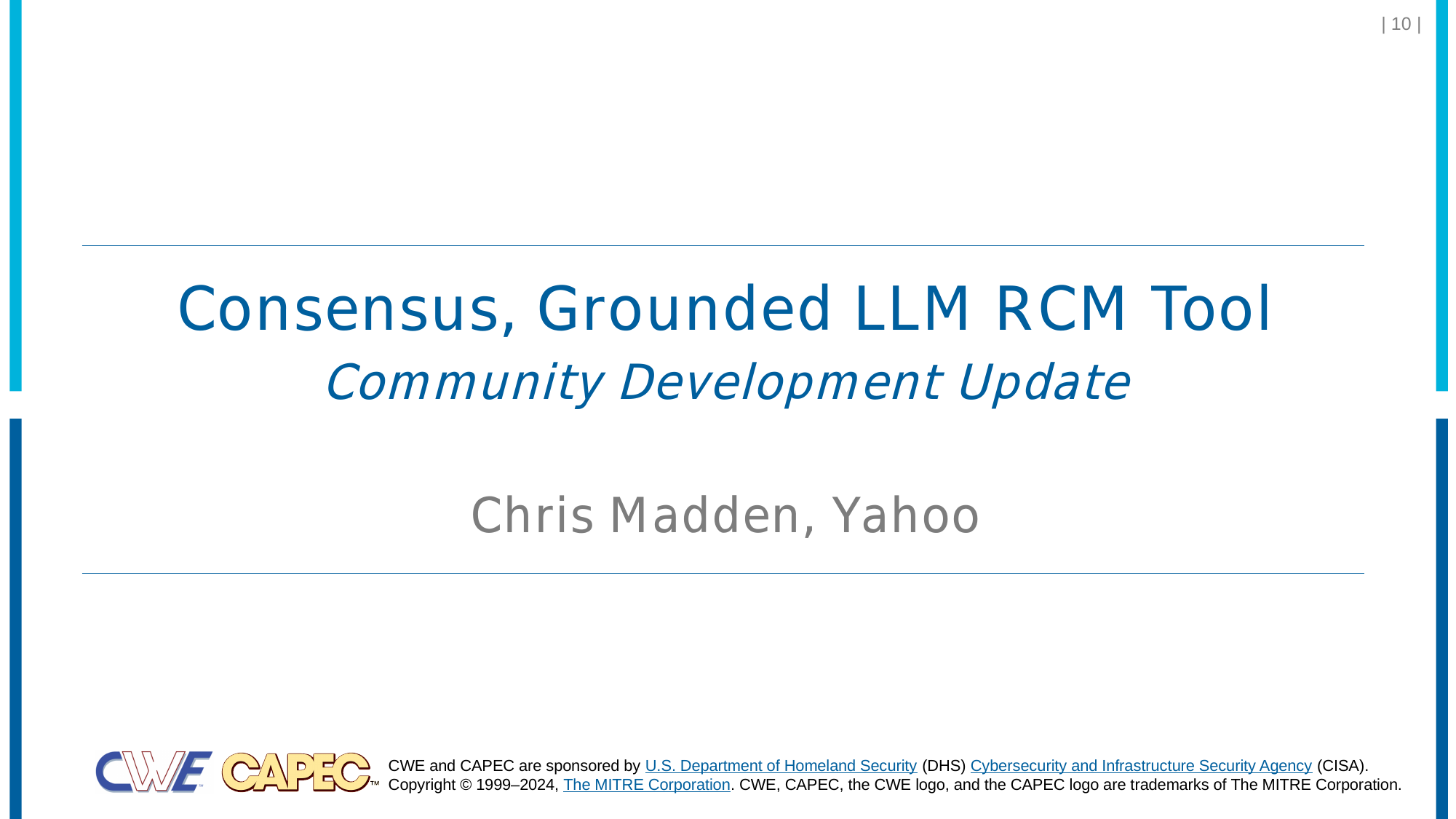

| 10 |
# Consensus, Grounded LLM RCM Tool Community Development Update Chris Madden, Yahoo